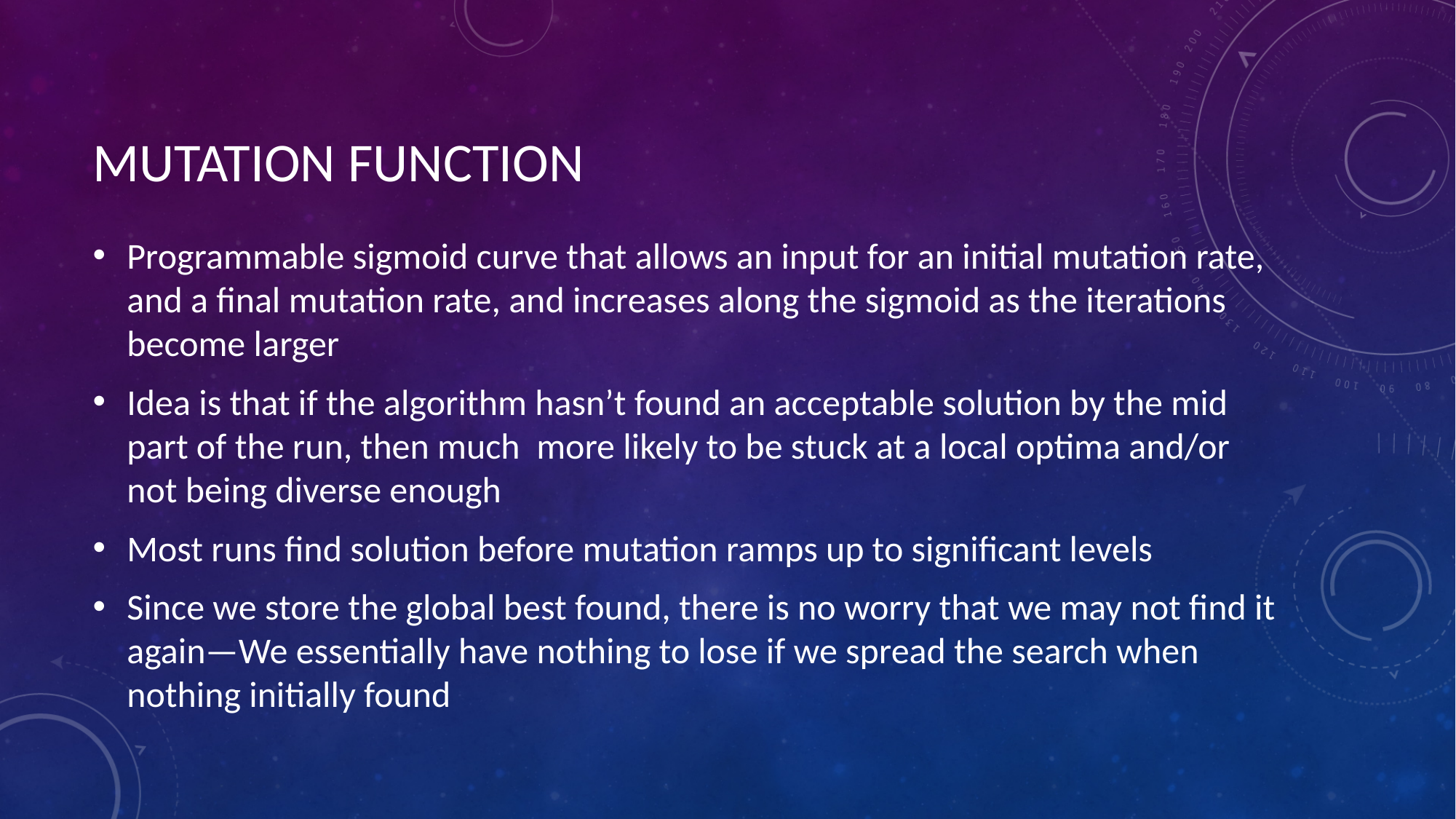

# Mutation Function
Programmable sigmoid curve that allows an input for an initial mutation rate, and a final mutation rate, and increases along the sigmoid as the iterations become larger
Idea is that if the algorithm hasn’t found an acceptable solution by the mid part of the run, then much  more likely to be stuck at a local optima and/or not being diverse enough
Most runs find solution before mutation ramps up to significant levels
Since we store the global best found, there is no worry that we may not find it again—We essentially have nothing to lose if we spread the search when nothing initially found